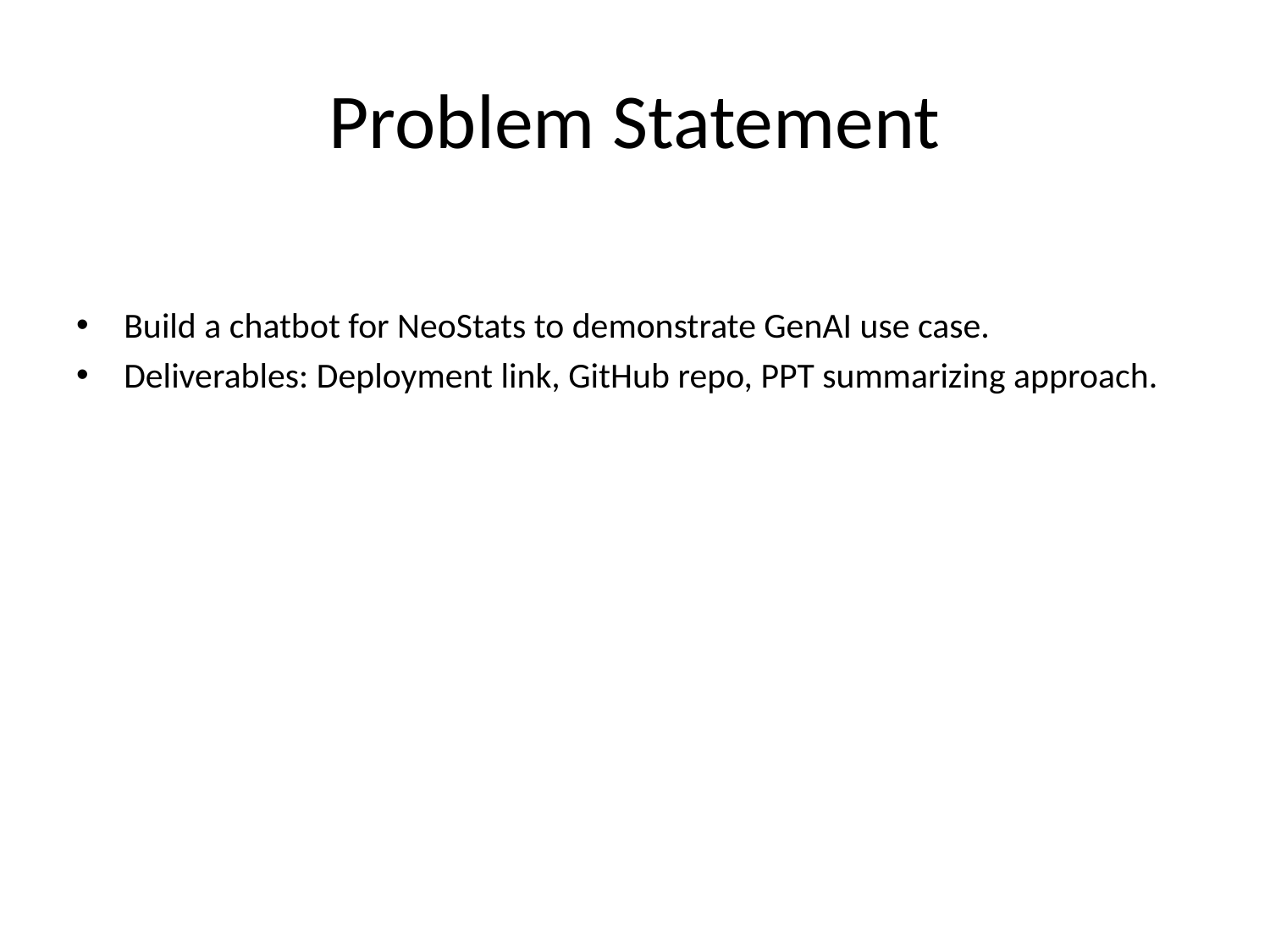

# Problem Statement

Build a chatbot for NeoStats to demonstrate GenAI use case.
Deliverables: Deployment link, GitHub repo, PPT summarizing approach.